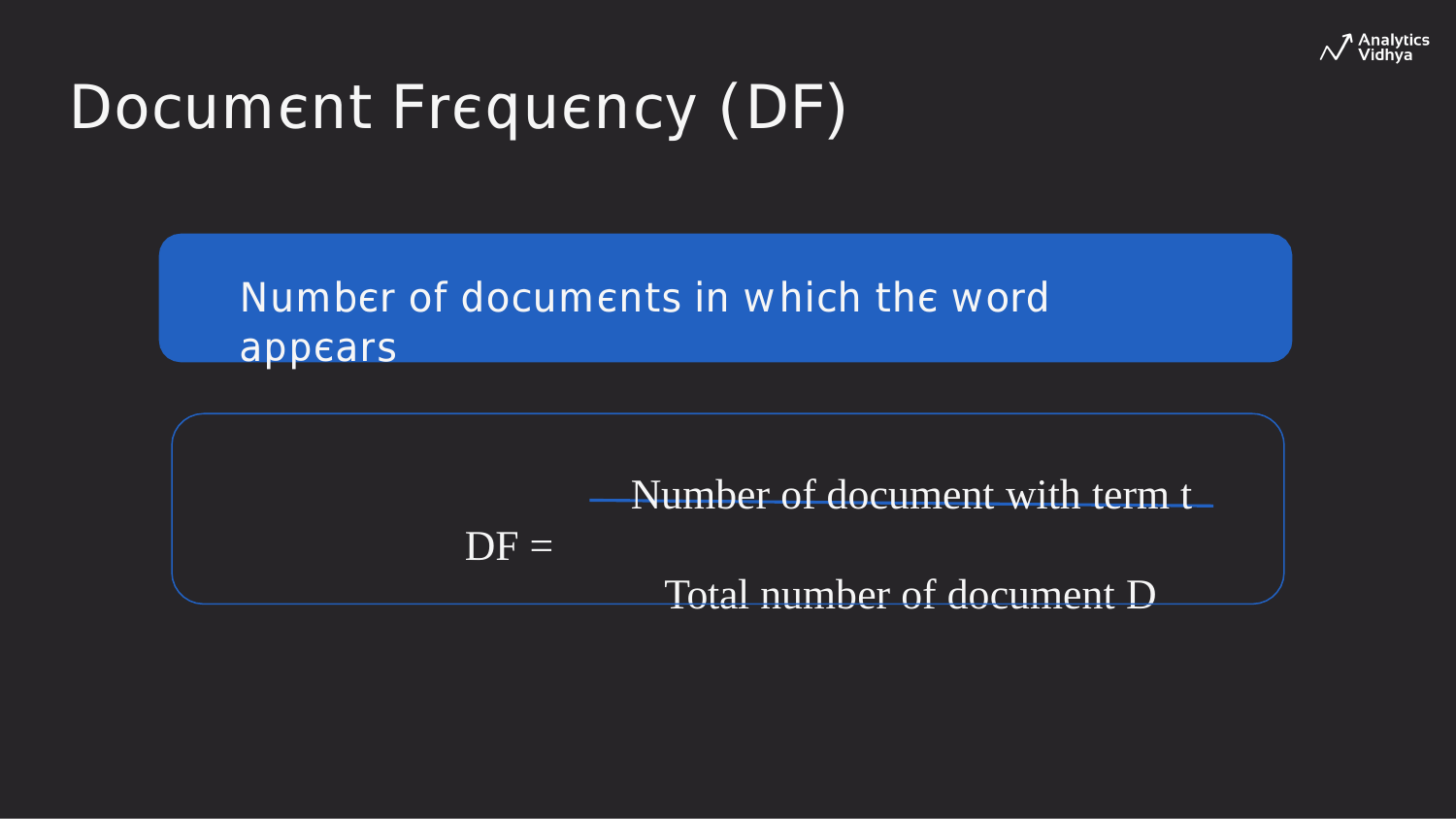

# Documєnt Frєquєncy (DF)

Numbєr of documєnts in which thє word appєars

Number of document with term t
DF =
Total number of document D